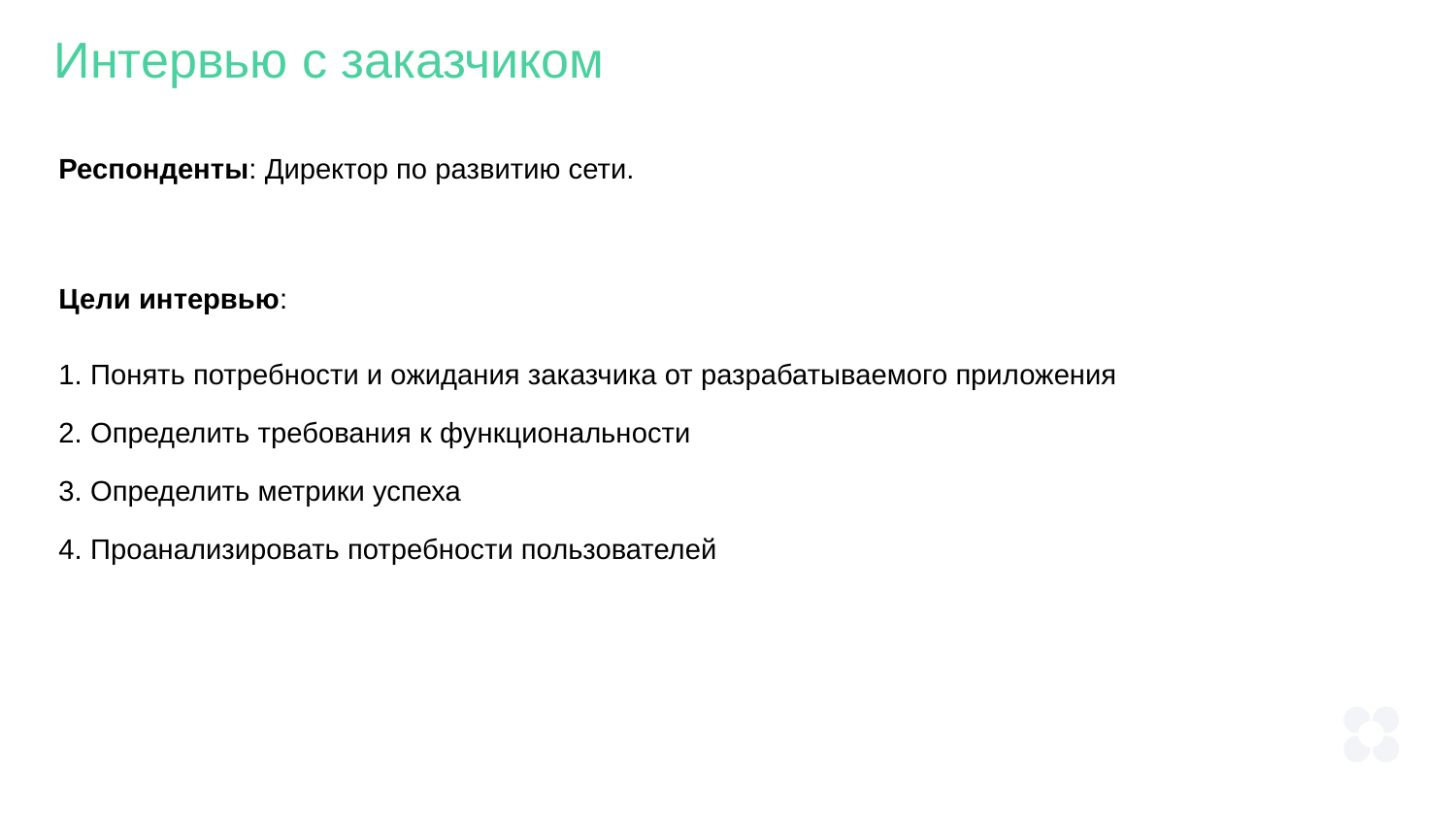

Интервью с заказчиком
Респонденты: Директор по развитию сети.

Цели интервью:

1. Понять потребности и ожидания заказчика от разрабатываемого приложения
2. Определить требования к функциональности
3. Определить метрики успеха
4. Проанализировать потребности пользователей